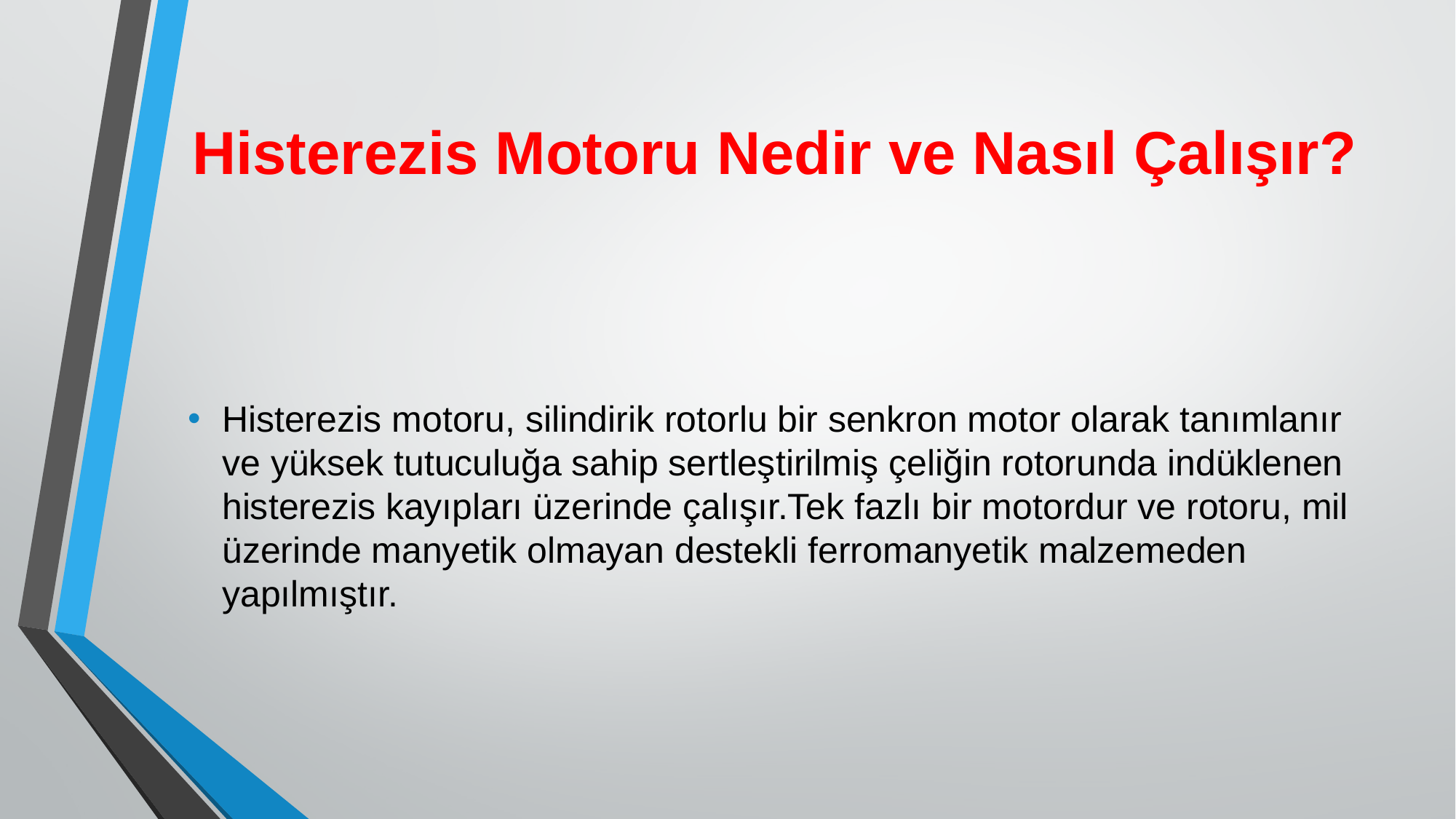

# Histerezis Motoru Nedir ve Nasıl Çalışır?
Histerezis motoru, silindirik rotorlu bir senkron motor olarak tanımlanır ve yüksek tutuculuğa sahip sertleştirilmiş çeliğin rotorunda indüklenen histerezis kayıpları üzerinde çalışır.Tek fazlı bir motordur ve rotoru, mil üzerinde manyetik olmayan destekli ferromanyetik malzemeden yapılmıştır.